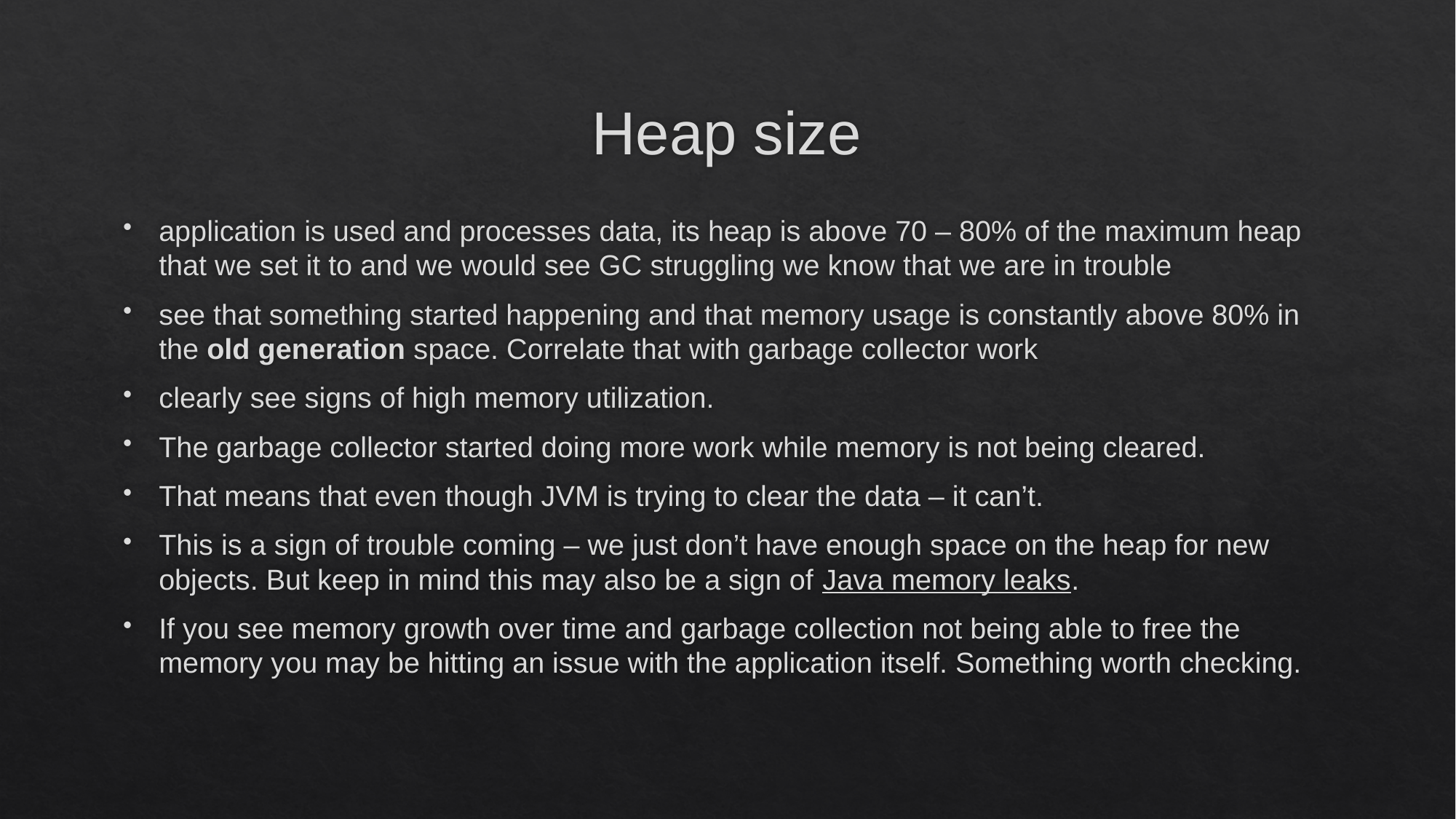

# Heap size
application is used and processes data, its heap is above 70 – 80% of the maximum heap that we set it to and we would see GC struggling we know that we are in trouble
see that something started happening and that memory usage is constantly above 80% in the old generation space. Correlate that with garbage collector work
clearly see signs of high memory utilization.
The garbage collector started doing more work while memory is not being cleared.
That means that even though JVM is trying to clear the data – it can’t.
This is a sign of trouble coming – we just don’t have enough space on the heap for new objects. But keep in mind this may also be a sign of Java memory leaks.
If you see memory growth over time and garbage collection not being able to free the memory you may be hitting an issue with the application itself. Something worth checking.